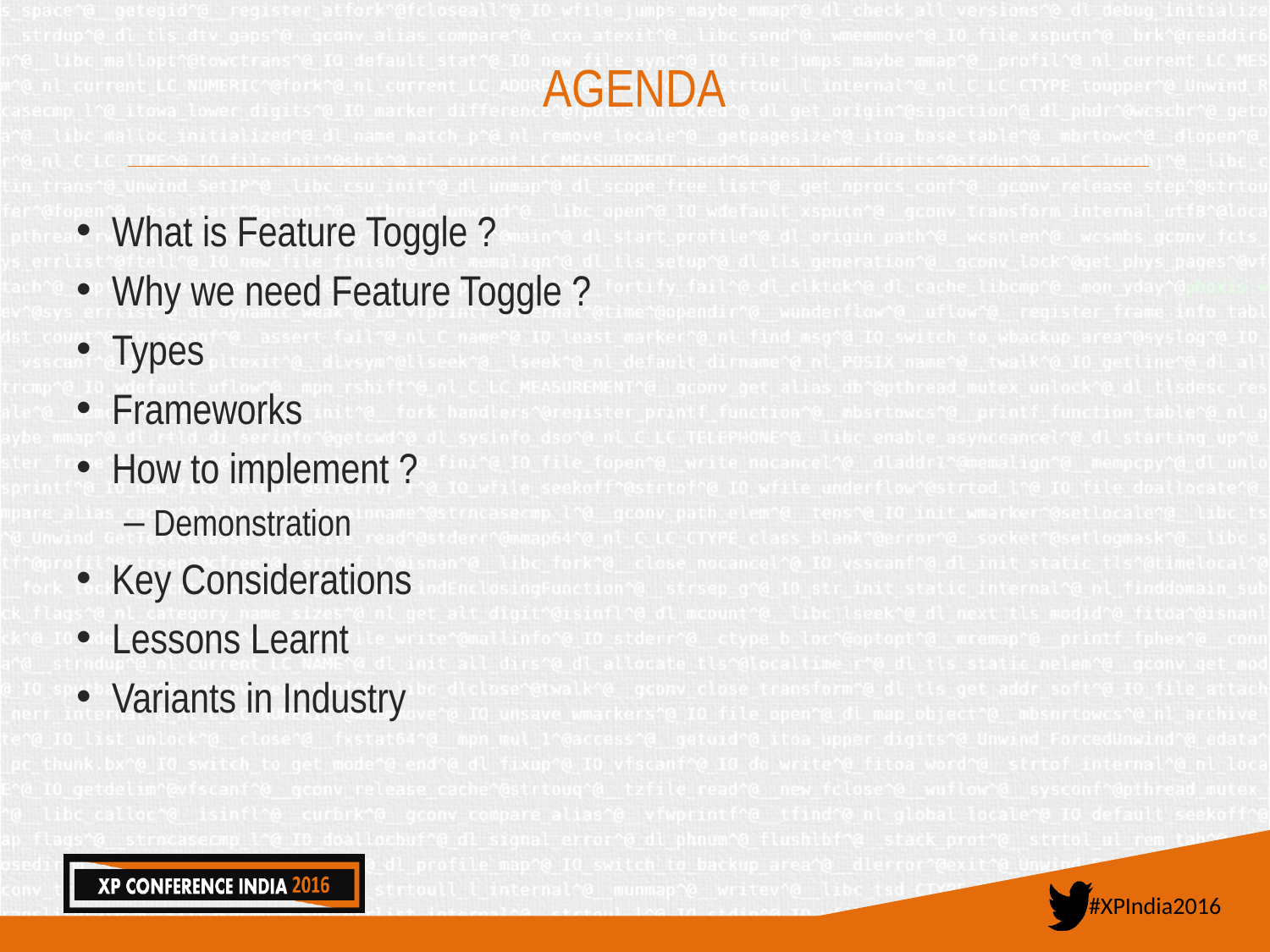

# AGENDA
What is Feature Toggle ?
Why we need Feature Toggle ?
Types
Frameworks
How to implement ?
Demonstration
Key Considerations
Lessons Learnt
Variants in Industry